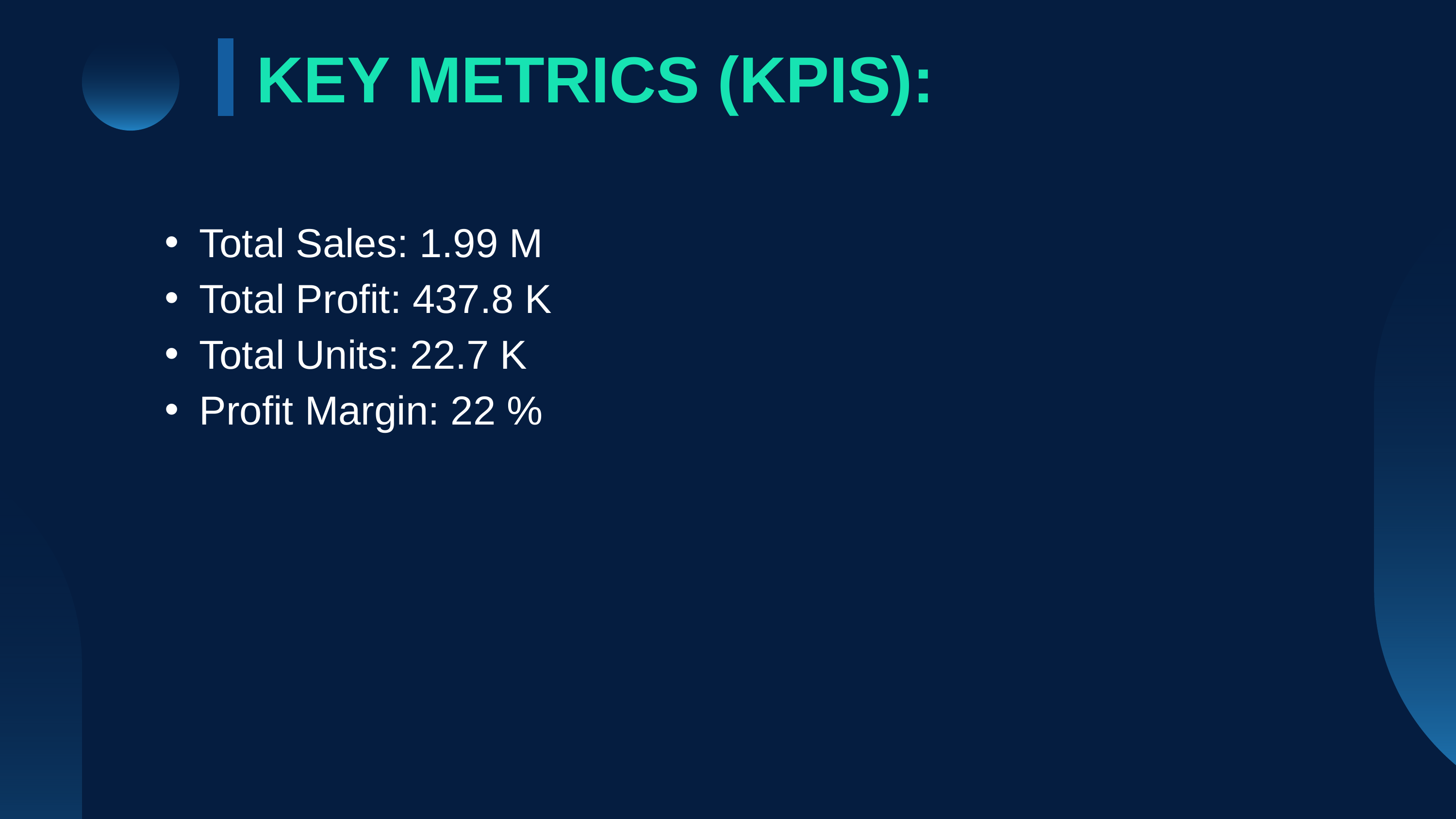

KEY METRICS (KPIS):

Total Sales: 1.99 M
Total Profit: 437.8 K
Total Units: 22.7 K
Profit Margin: 22 %